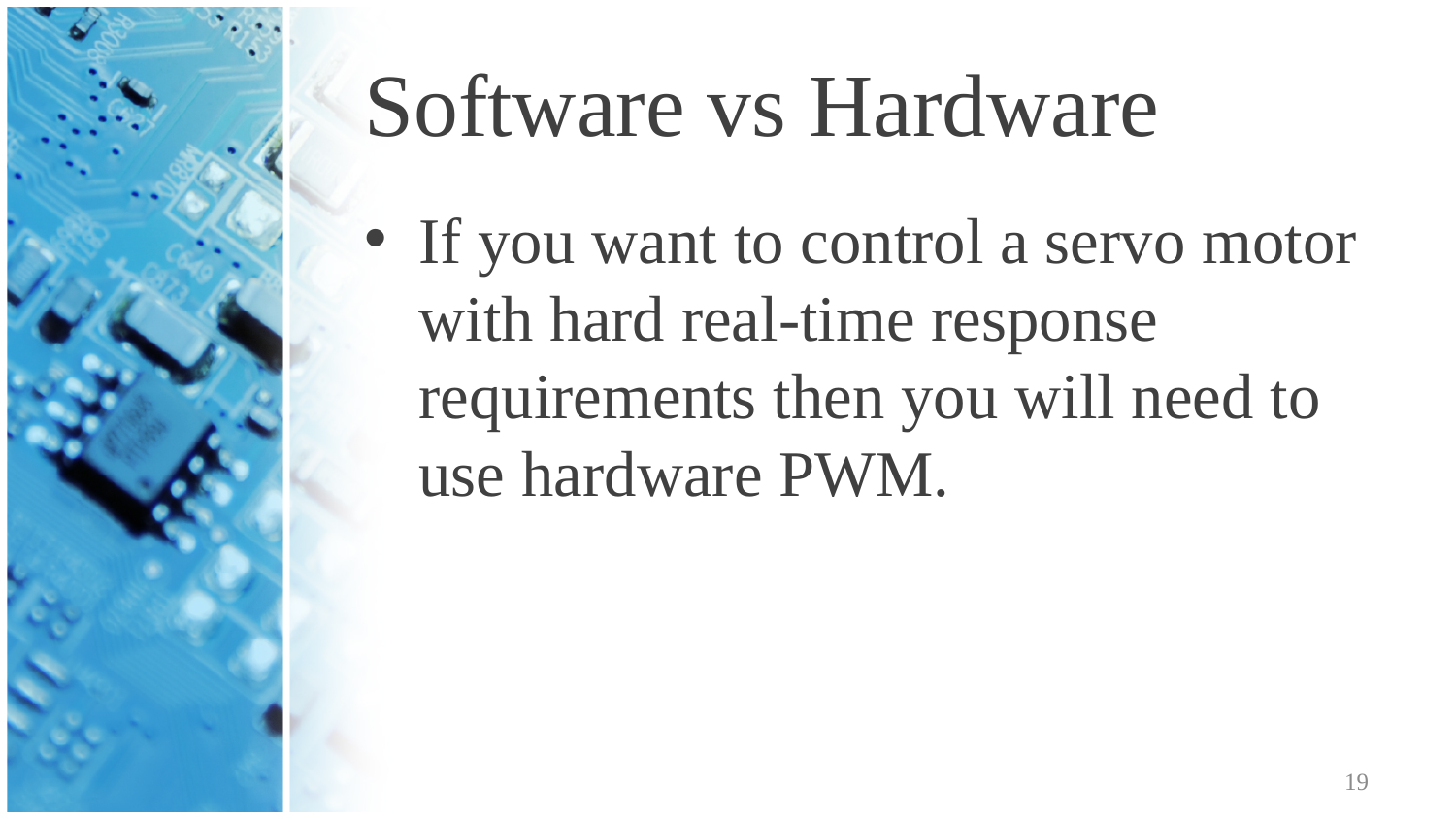

# Software vs Hardware
If you want to control a servo motor with hard real-time response requirements then you will need to use hardware PWM.
19